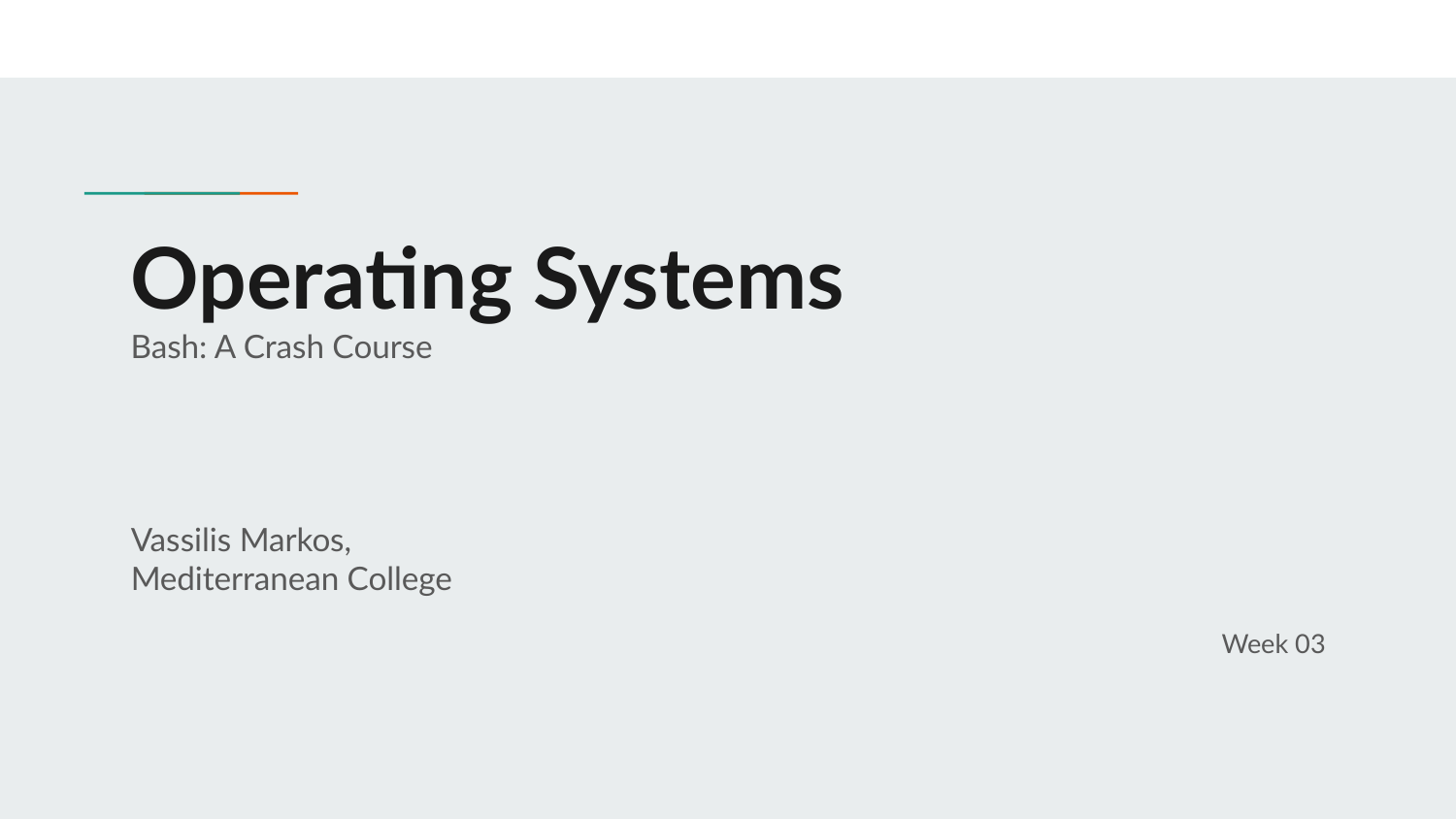

# Operating Systems Bash: A Crash Course
Vassilis Markos,
Mediterranean College
Week 03